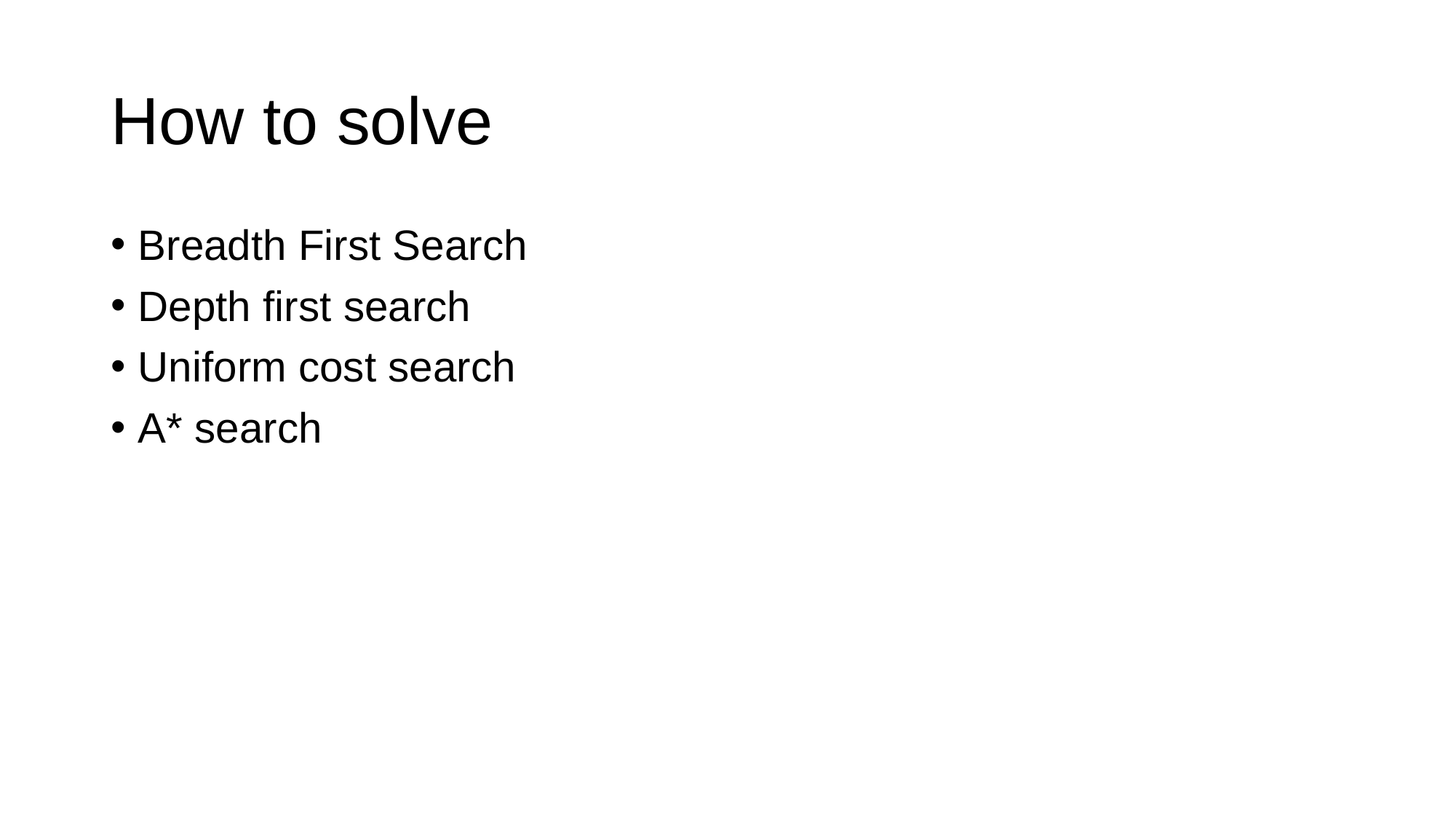

# How to solve
Breadth First Search
Depth first search
Uniform cost search
A* search